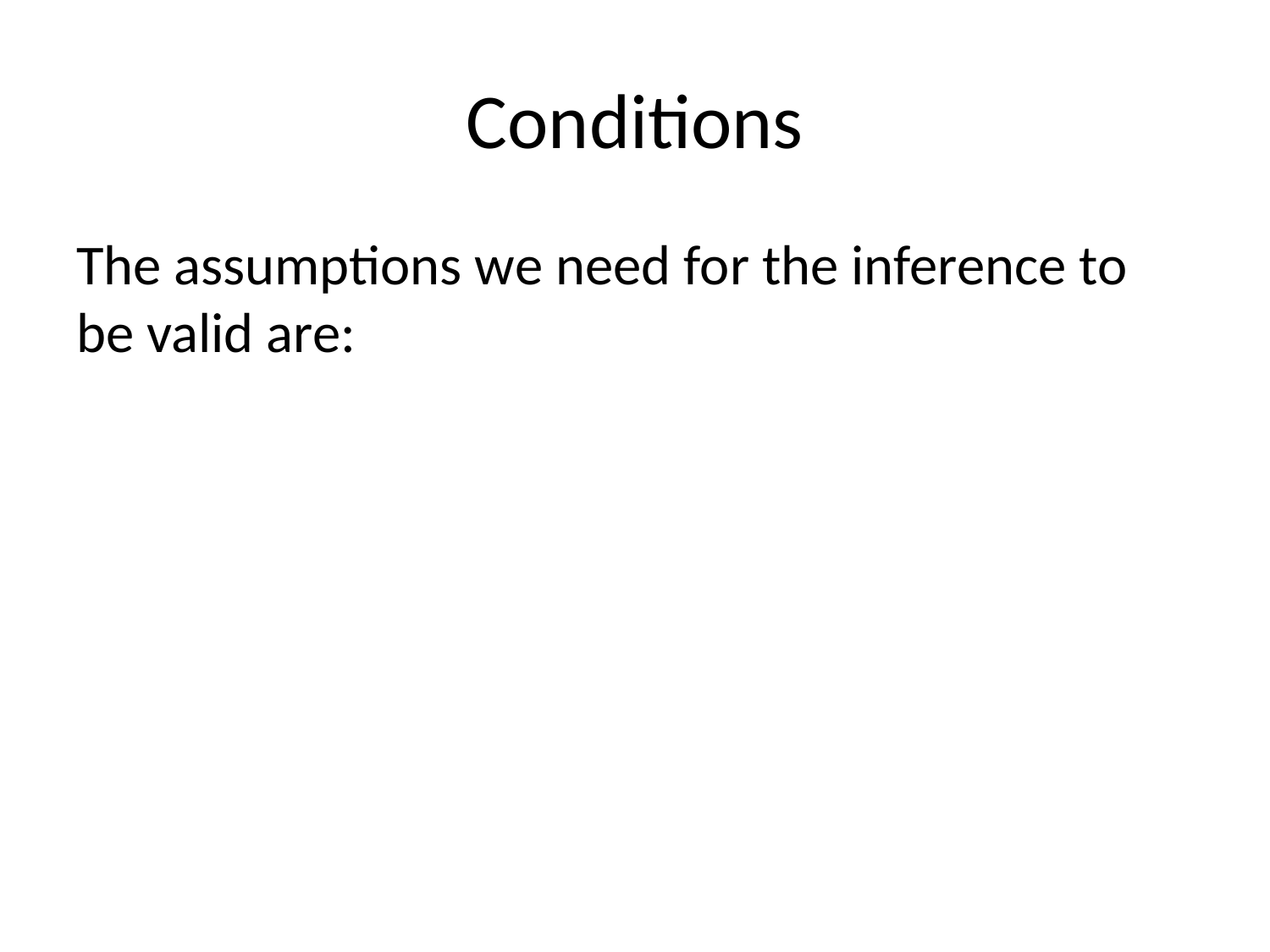

# Conditions
The assumptions we need for the inference to be valid are: